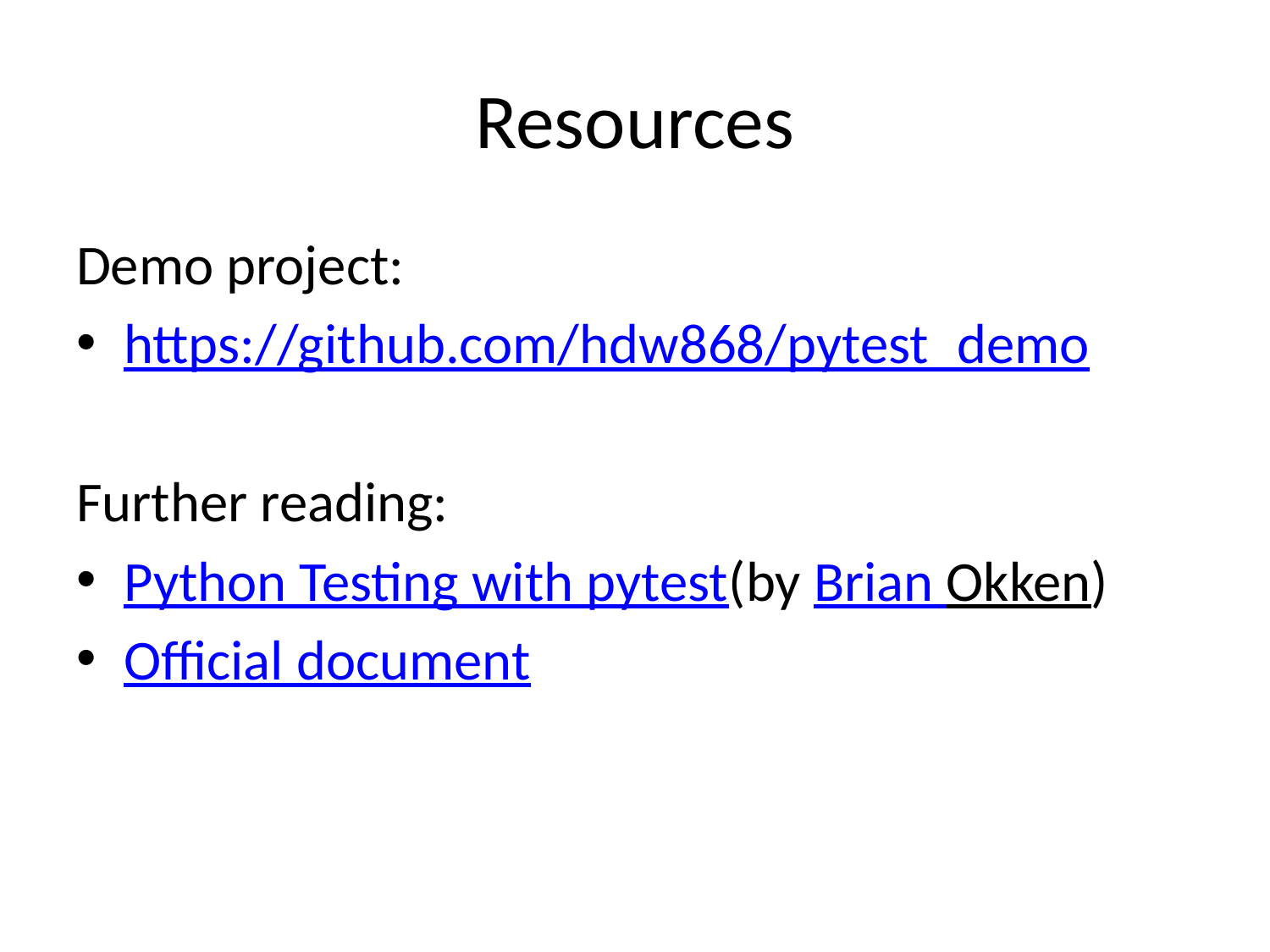

# Resources
Demo project:
https://github.com/hdw868/pytest_demo

Further reading:
Python Testing with pytest(by Brian Okken)
Official document